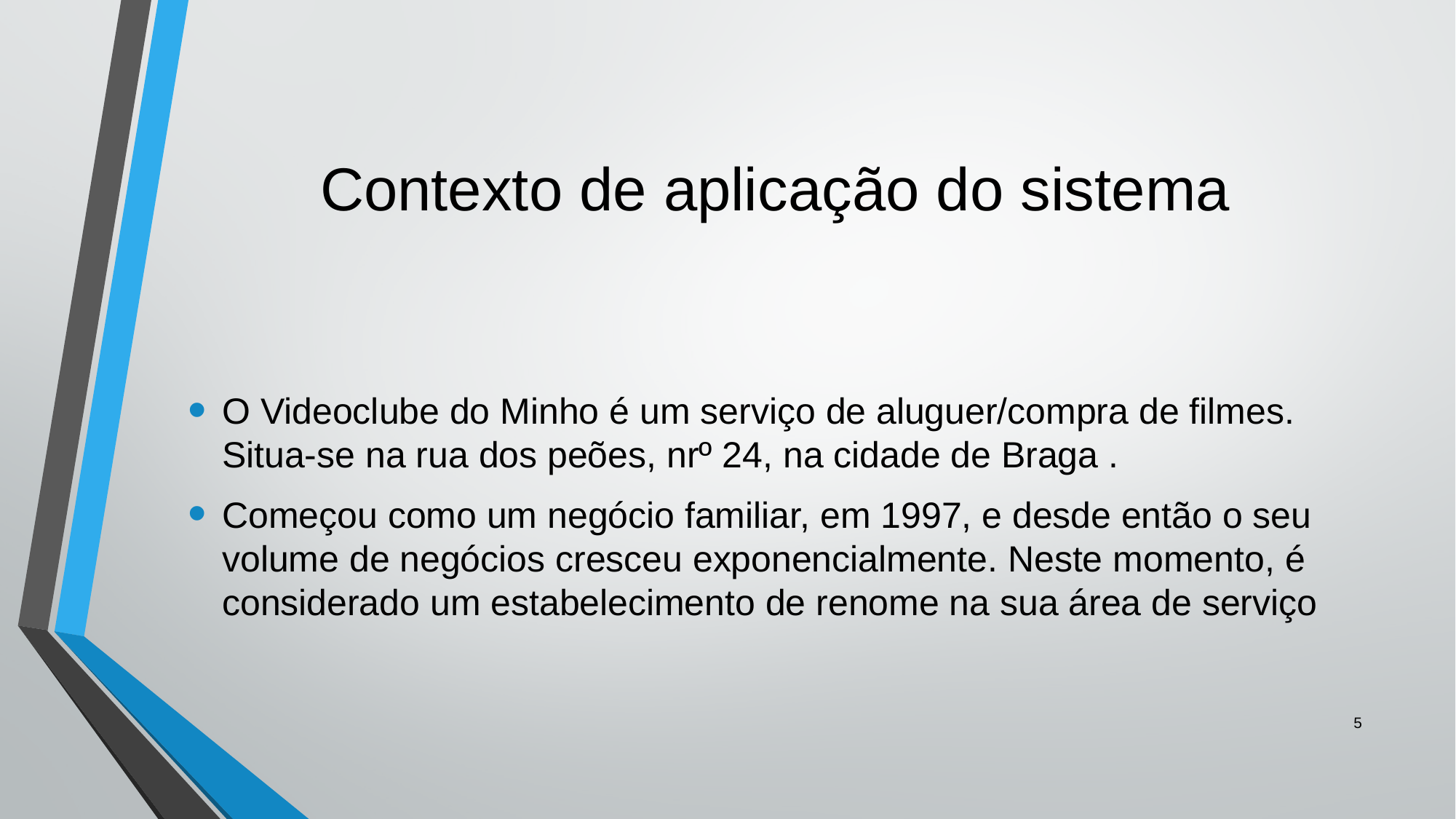

# Contexto de aplicação do sistema
O Videoclube do Minho é um serviço de aluguer/compra de filmes. Situa-se na rua dos peões, nrº 24, na cidade de Braga .
Começou como um negócio familiar, em 1997, e desde então o seu volume de negócios cresceu exponencialmente. Neste momento, é considerado um estabelecimento de renome na sua área de serviço
5